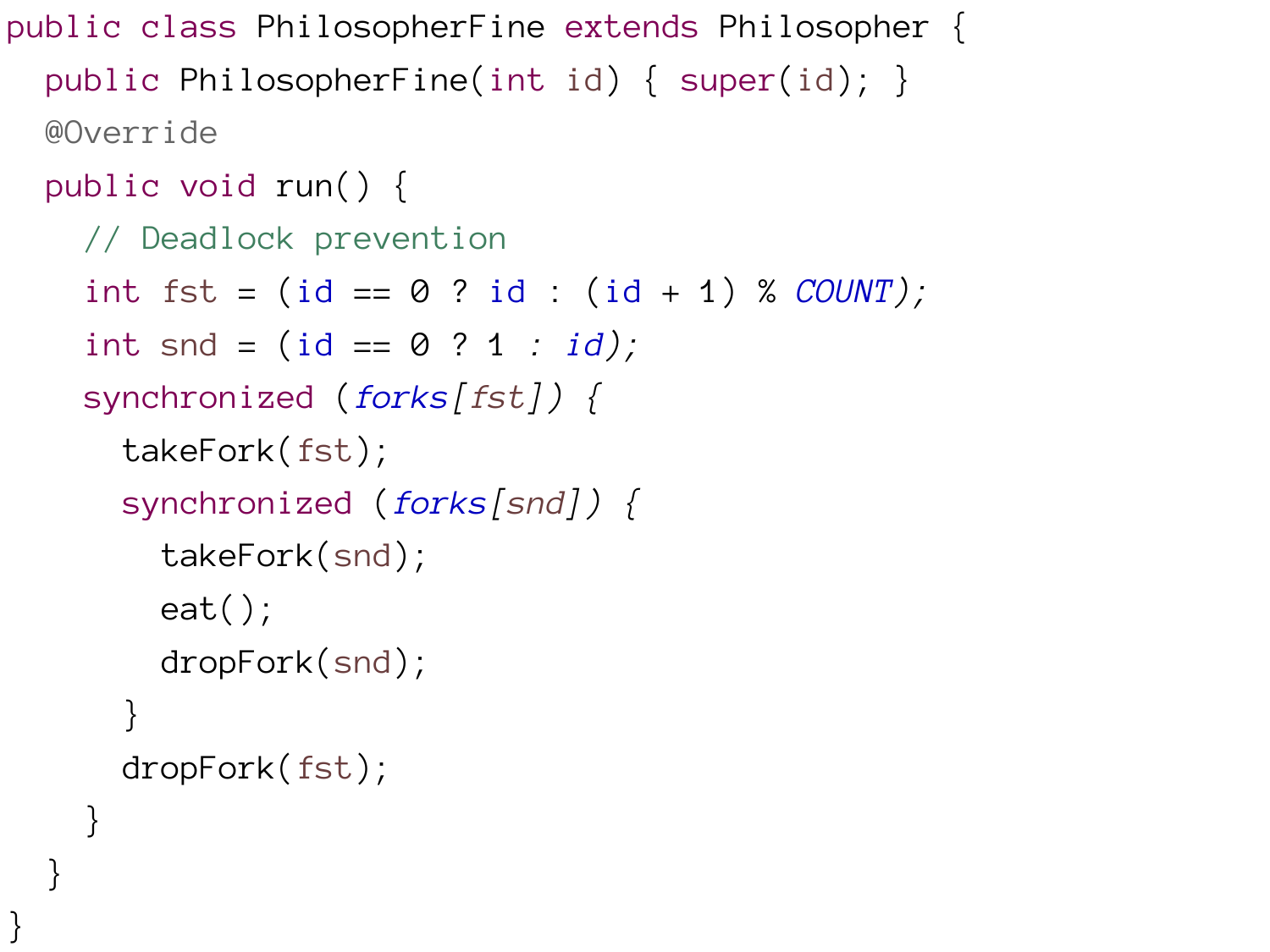

public class PhilosopherFine extends Philosopher {
  public PhilosopherFine(int id) { super(id); }
  @Override
  public void run() {
    // Deadlock prevention
    int fst = (id == 0 ? id : (id + 1) % COUNT);
    int snd = (id == 0 ? 1 : id);
    synchronized (forks[fst]) {
      takeFork(fst);
      synchronized (forks[snd]) {
        takeFork(snd);
        eat();
        dropFork(snd);
      }
      dropFork(fst);
    }
  }
}